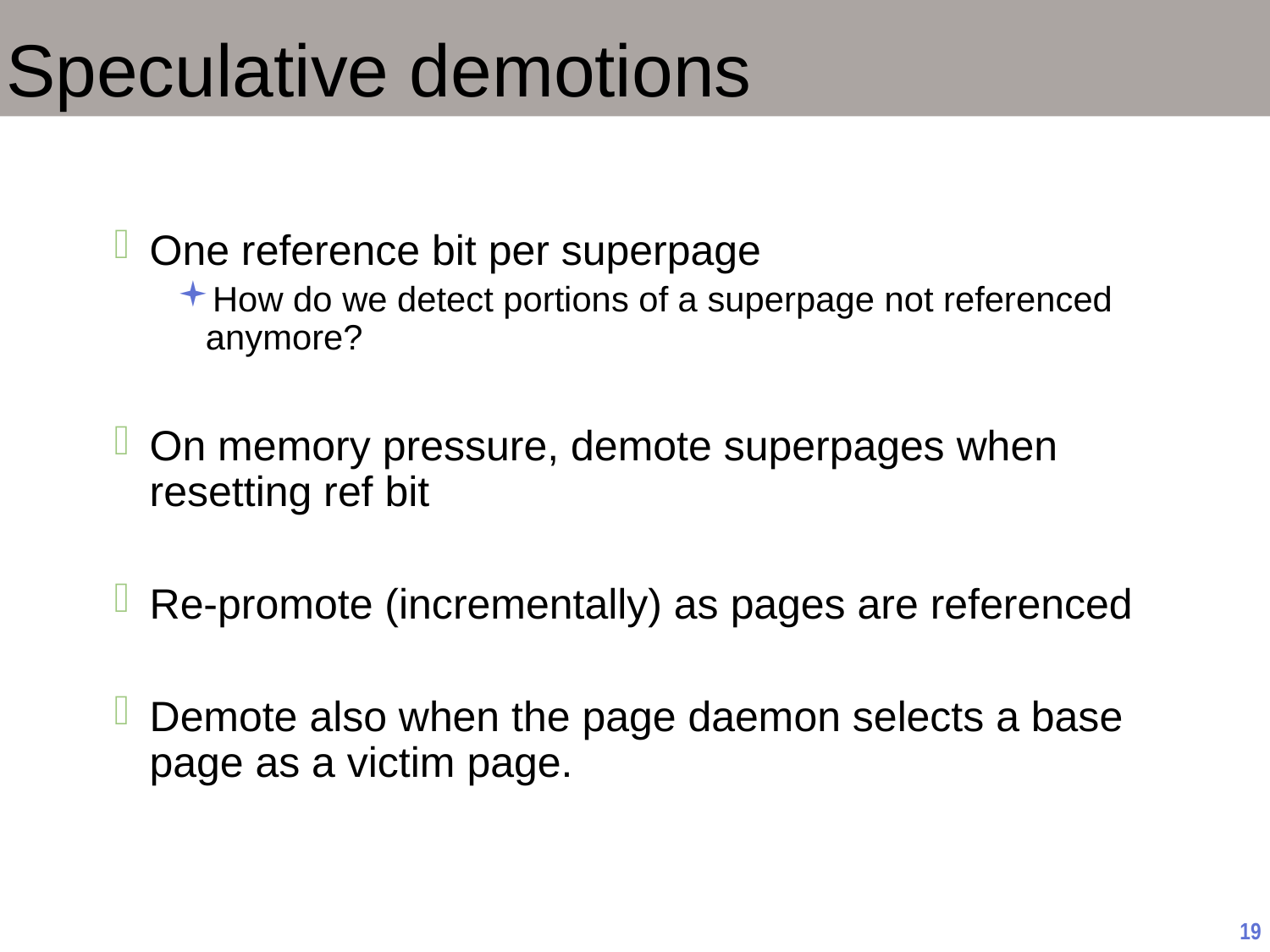

# Speculative demotions
One reference bit per superpage
How do we detect portions of a superpage not referenced anymore?

On memory pressure, demote superpages when resetting ref bit

Re-promote (incrementally) as pages are referenced

Demote also when the page daemon selects a base page as a victim page.
19